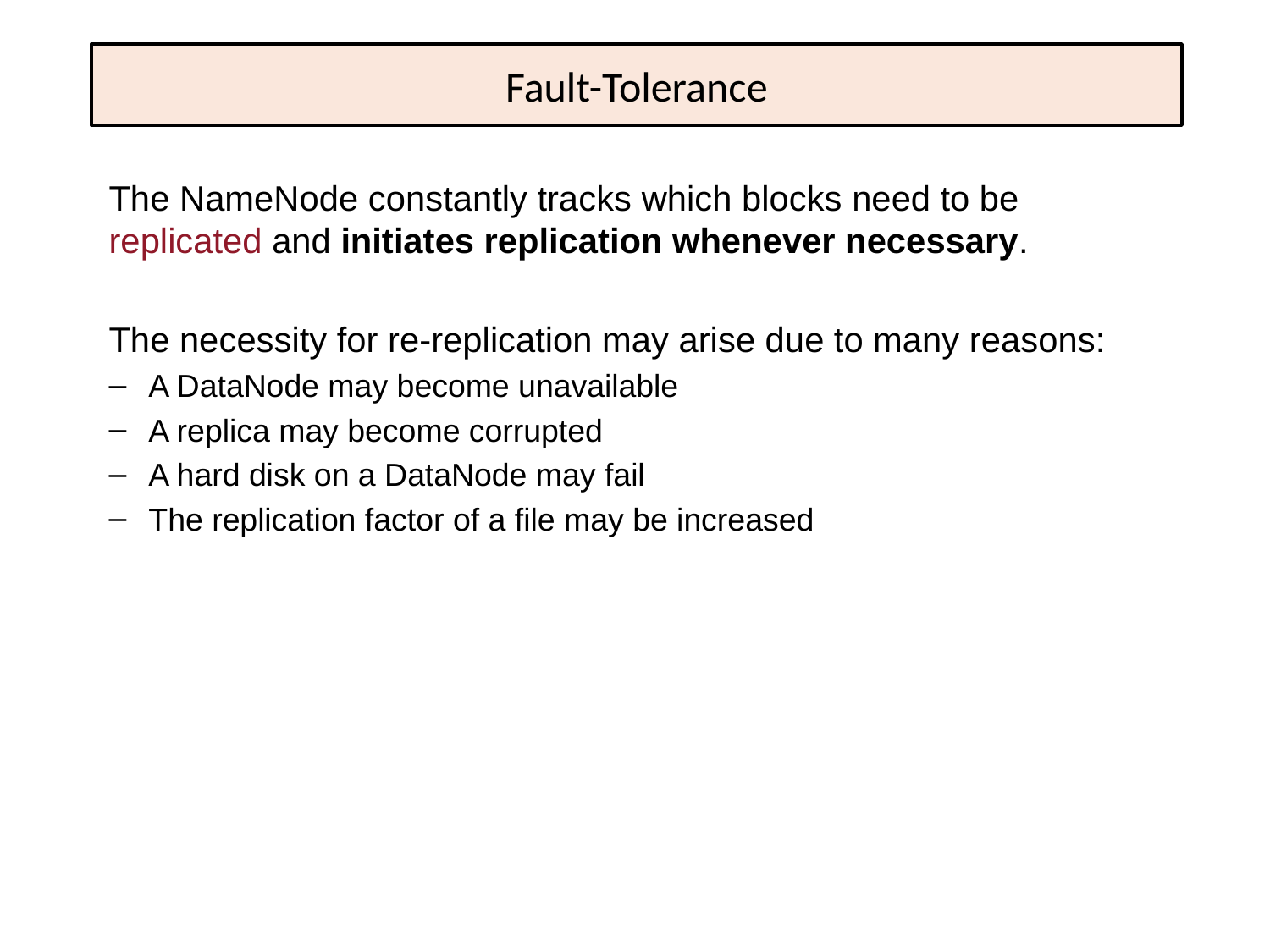

# Fault-Tolerance
The NameNode constantly tracks which blocks need to be replicated and initiates replication whenever necessary.

The necessity for re-replication may arise due to many reasons:
A DataNode may become unavailable
A replica may become corrupted
A hard disk on a DataNode may fail
The replication factor of a file may be increased